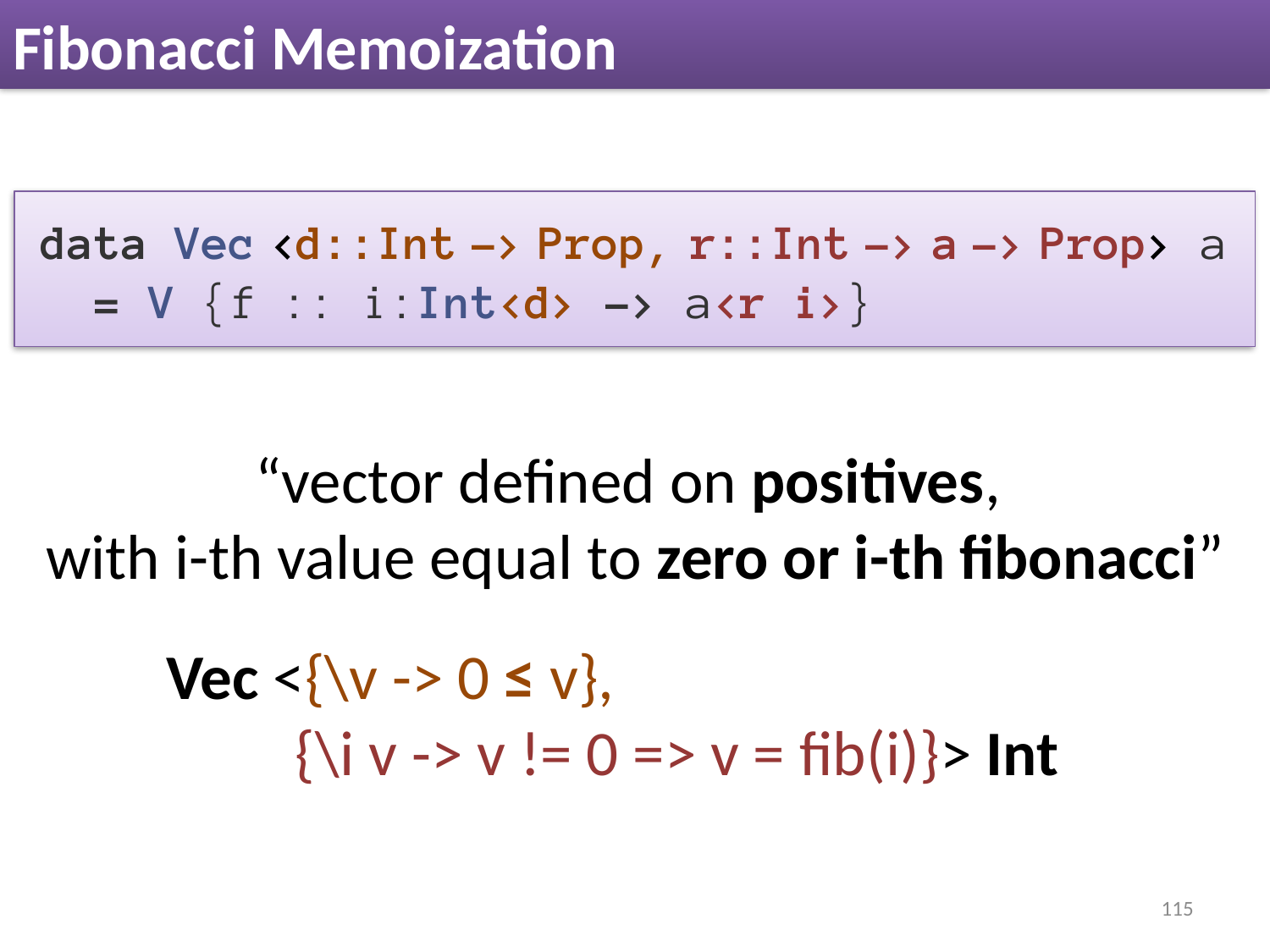

# Fibonacci Memoization
 data Vec <d::Int -> Prop, r::Int -> a -> Prop> a
   = V {f :: i:Int<d> -> a<r i>}
“vector defined on positives,
with i-th value equal to zero or i-th fibonacci”
Vec <{\v -> 0 ≤ v},
         {\i v -> v != 0 => v = fib(i)}> Int
115